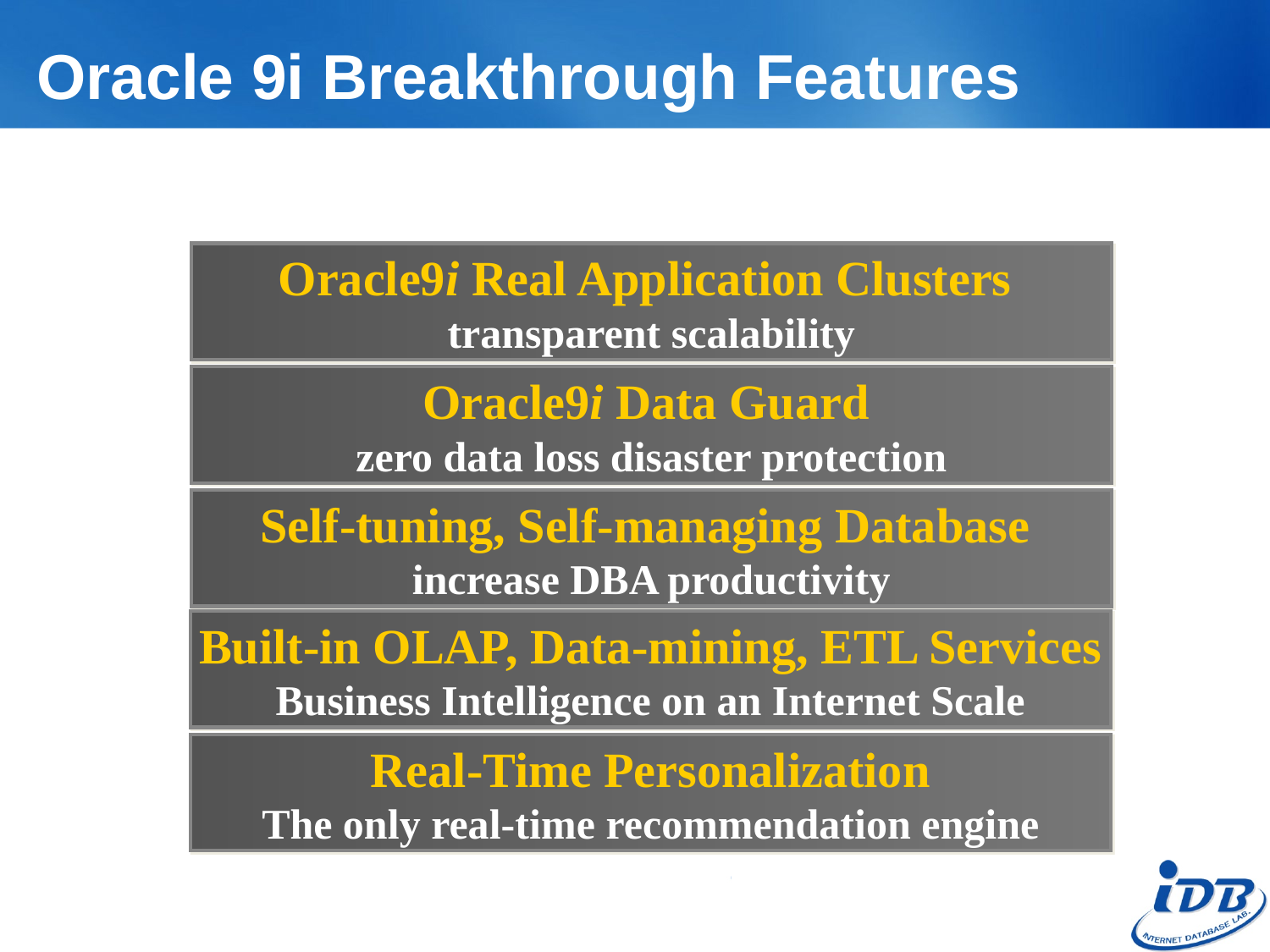

# Oracle 9i Breakthrough Features
Oracle9i Real Application Clusters
transparent scalability
Oracle9i Data Guard
zero data loss disaster protection
Self-tuning, Self-managing Database
increase DBA productivity
Built-in OLAP, Data-mining, ETL Services
Business Intelligence on an Internet Scale
Real-Time Personalization
The only real-time recommendation engine